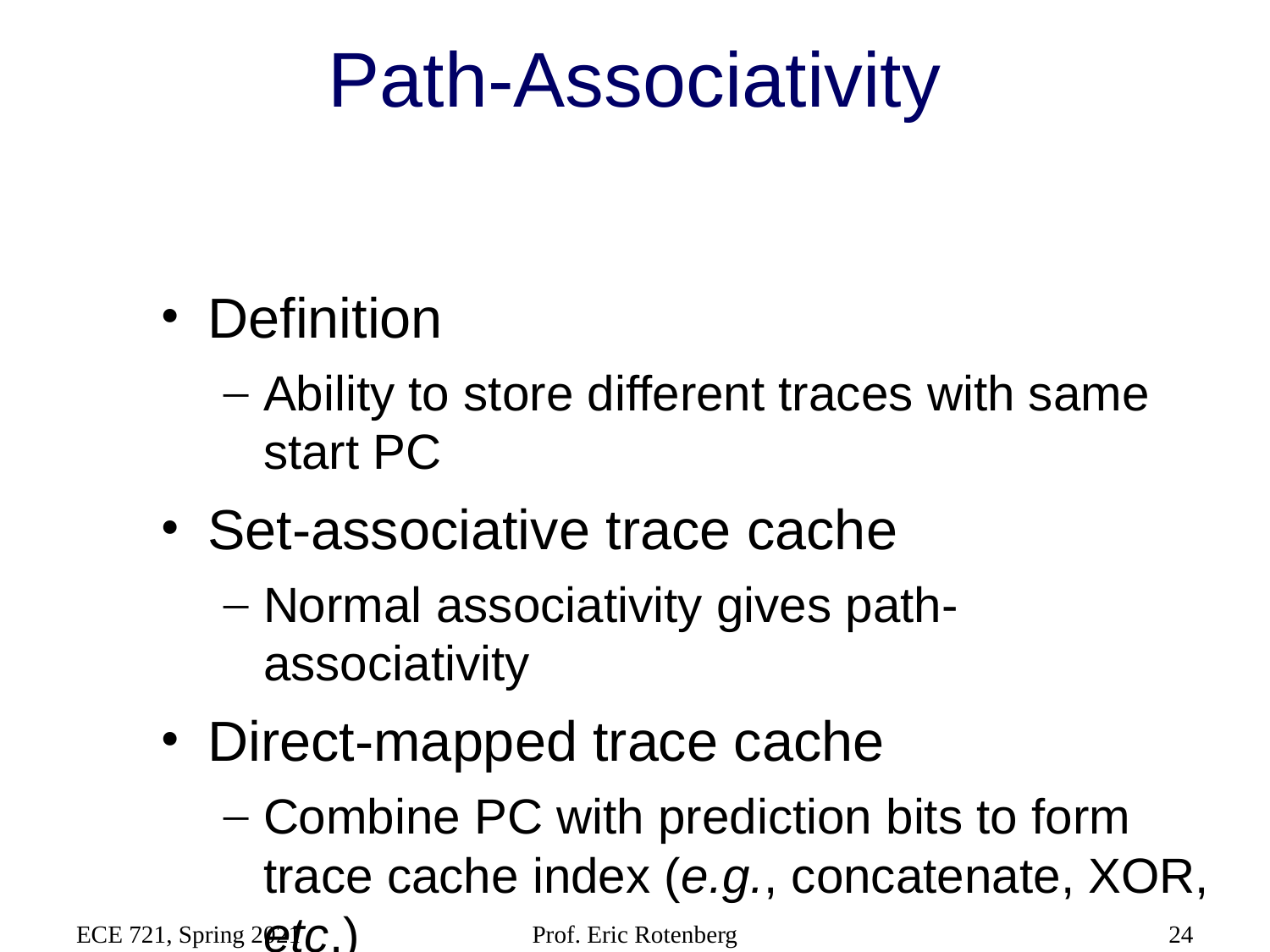

# Path-Associativity
Definition
Ability to store different traces with same start PC
Set-associative trace cache
Normal associativity gives path-associativity
Direct-mapped trace cache
Combine PC with prediction bits to form trace cache index (e.g., concatenate, XOR, etc.)
Different traces with same start PC will map to different sets
ECE 721, Spring 2021
Prof. Eric Rotenberg
24